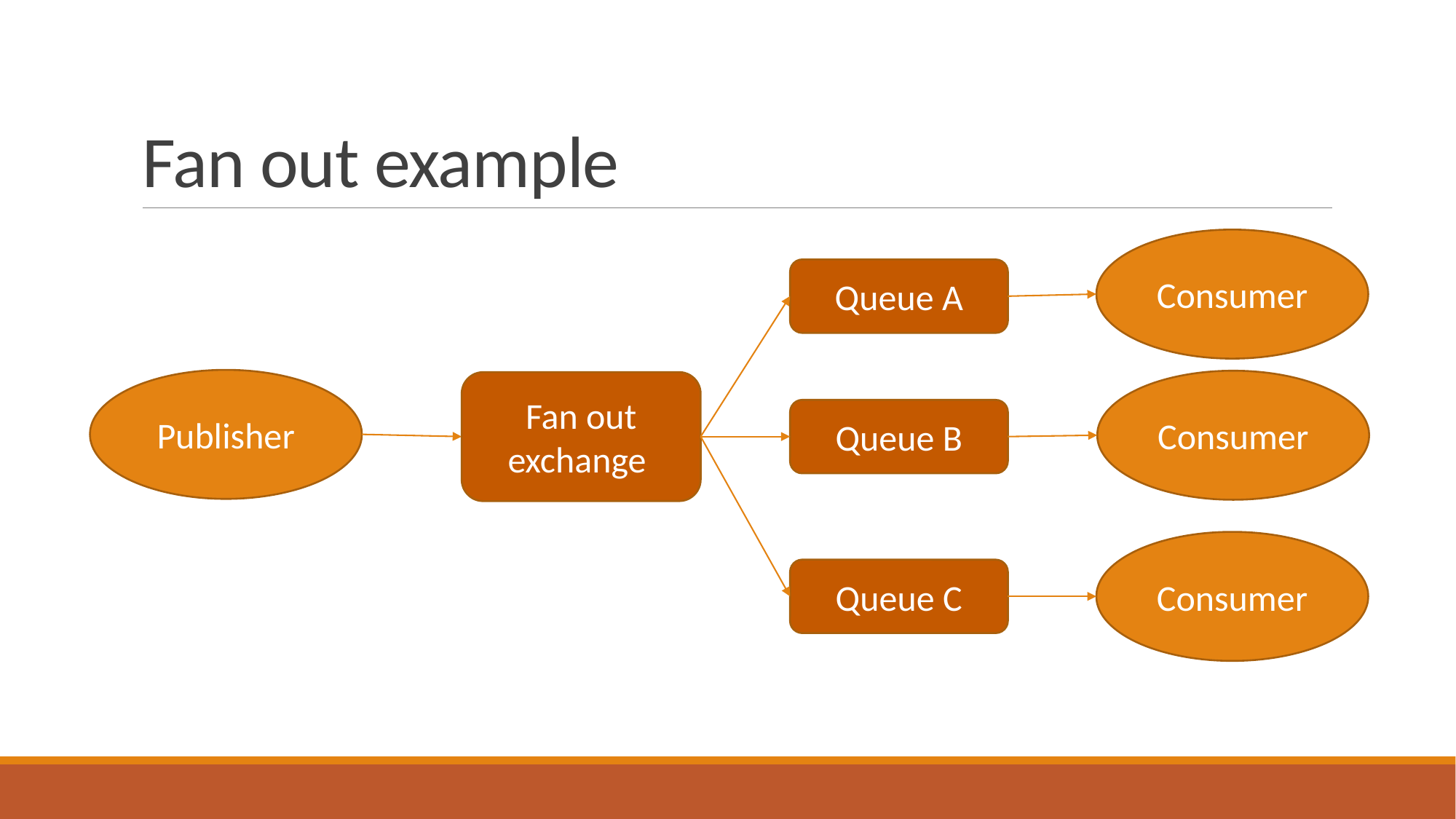

# Fan out example
Consumer
Queue A
Publisher
Consumer
Fan out exchange
Queue B
Consumer
Queue C